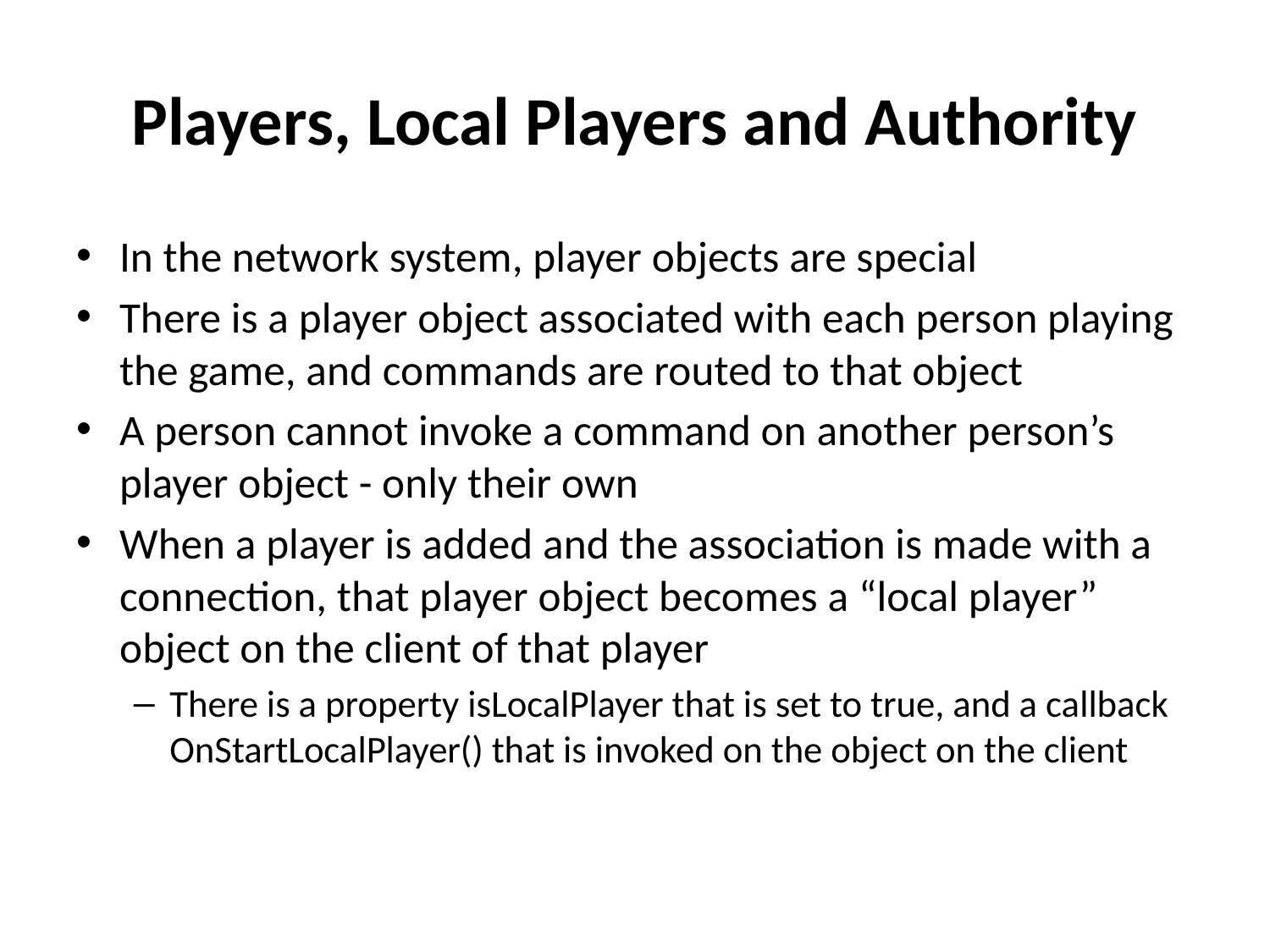

# Players, Local Players and Authority
In the network system, player objects are special
There is a player object associated with each person playing the game, and commands are routed to that object
A person cannot invoke a command on another person’s player object - only their own
When a player is added and the association is made with a connection, that player object becomes a “local player” object on the client of that player
There is a property isLocalPlayer that is set to true, and a callback OnStartLocalPlayer() that is invoked on the object on the client